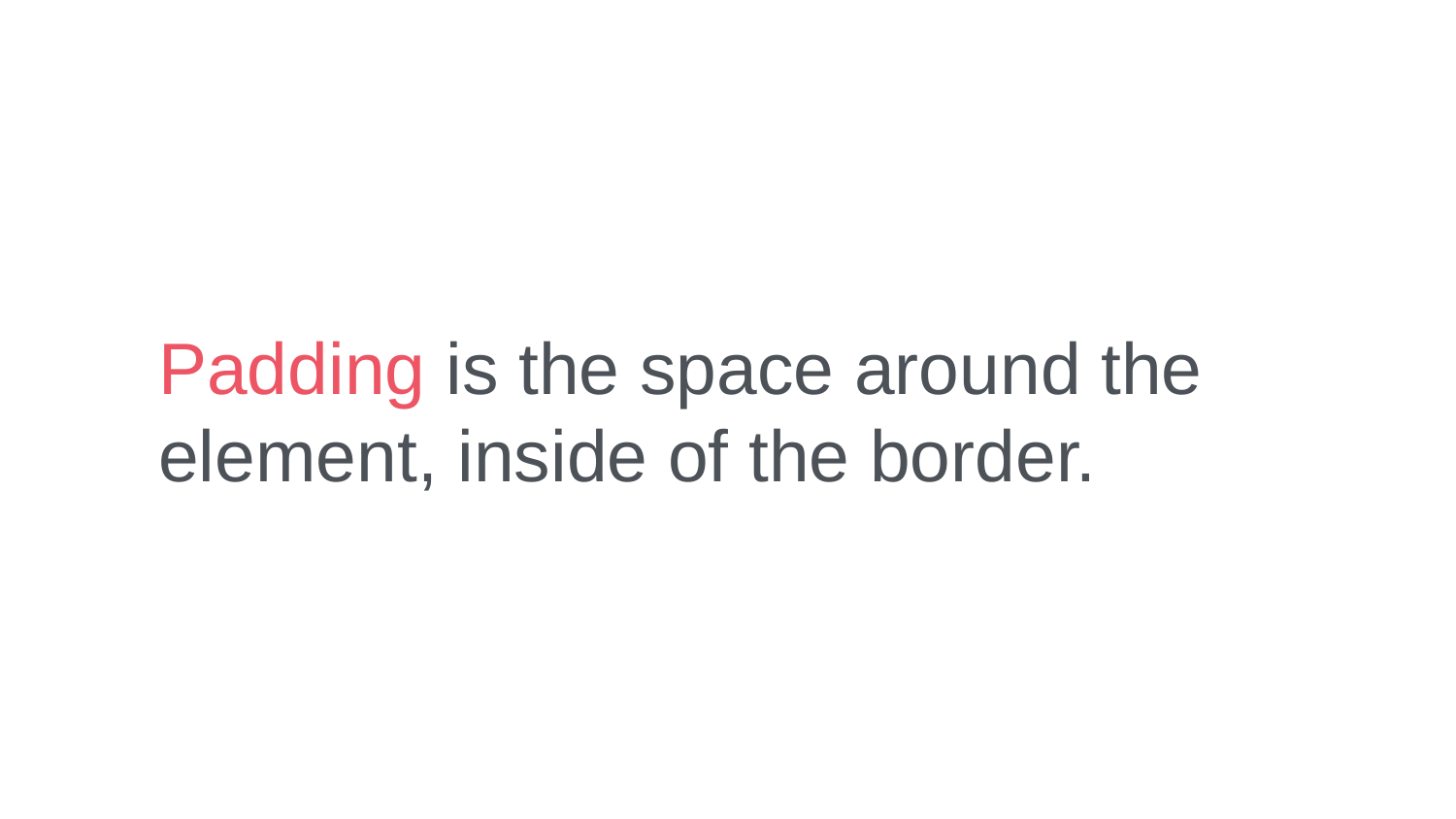

Padding is the space around the element, inside of the border.